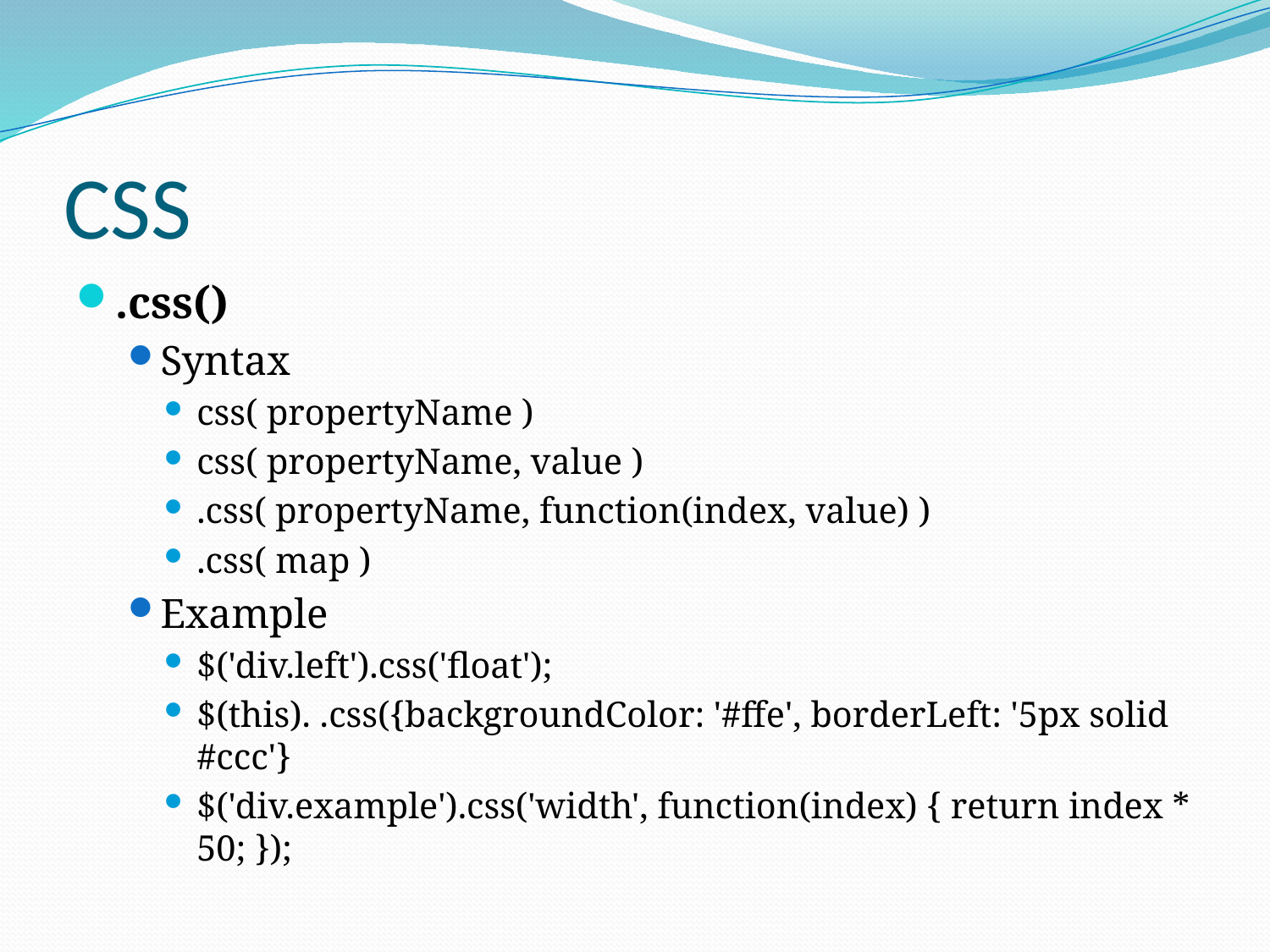

# CSS
.css()
Syntax
css( propertyName )
css( propertyName, value )
.css( propertyName, function(index, value) )
.css( map )
Example
$('div.left').css('float');
$(this). .css({backgroundColor: '#ffe', borderLeft: '5px solid #ccc'}
$('div.example').css('width', function(index) { return index * 50; });